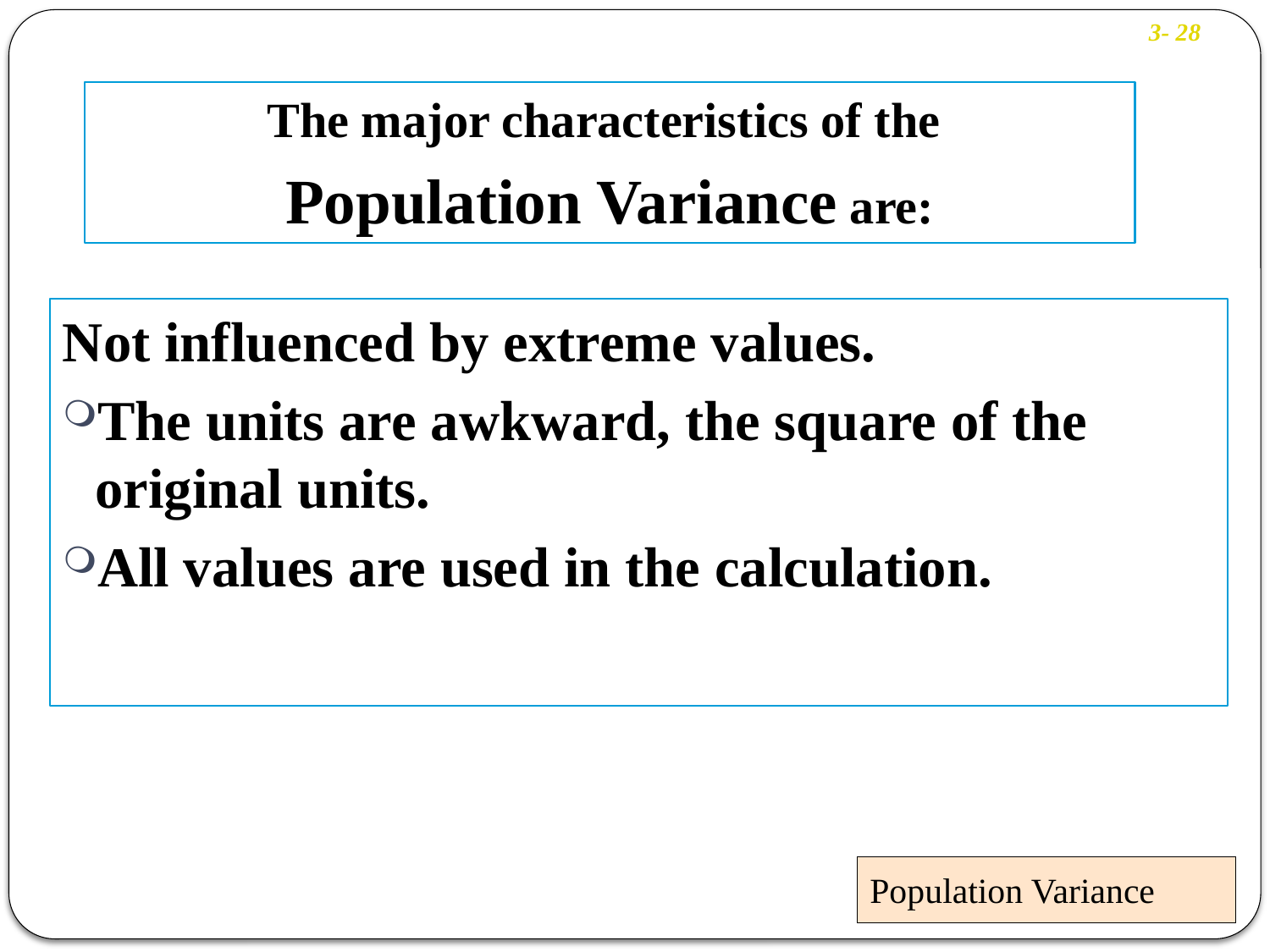

3- 28
The major characteristics of the
Population Variance are:
Not influenced by extreme values.
The units are awkward, the square of the original units.
All values are used in the calculation.
Population Variance